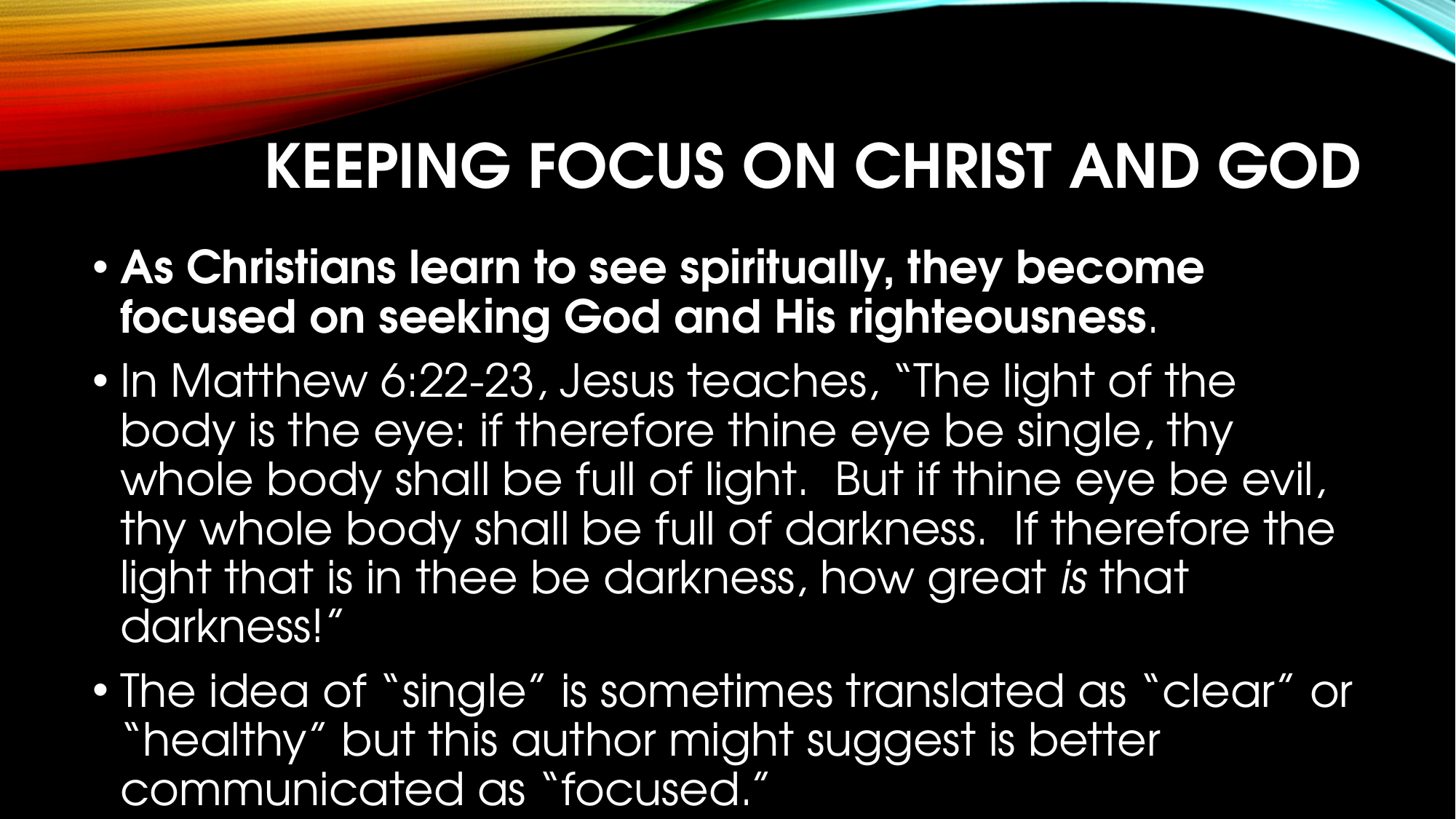

# Keeping Focus on Christ and God
As Christians learn to see spiritually, they become focused on seeking God and His righteousness.
In Matthew 6:22-23, Jesus teaches, “The light of the body is the eye: if therefore thine eye be single, thy whole body shall be full of light.  But if thine eye be evil, thy whole body shall be full of darkness.  If therefore the light that is in thee be darkness, how great is that darkness!”
The idea of “single” is sometimes translated as “clear” or “healthy” but this author might suggest is better communicated as “focused.”